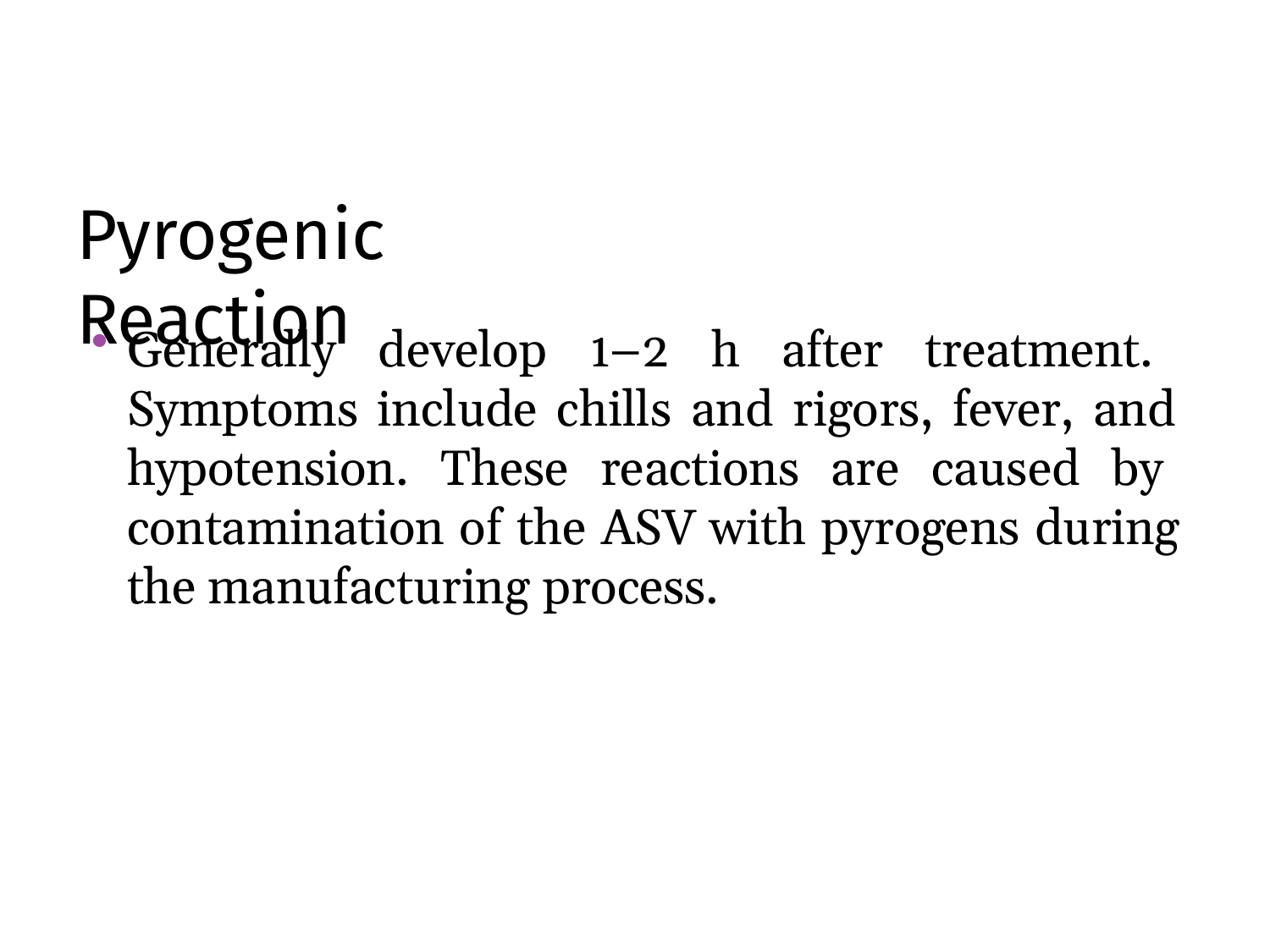

# Pyrogenic Reaction
Generally develop 1–2 h after treatment.  Symptoms include chills and rigors, fever, and  hypotension. These reactions are caused by  contamination of the ASV with pyrogens during  the manufacturing process.